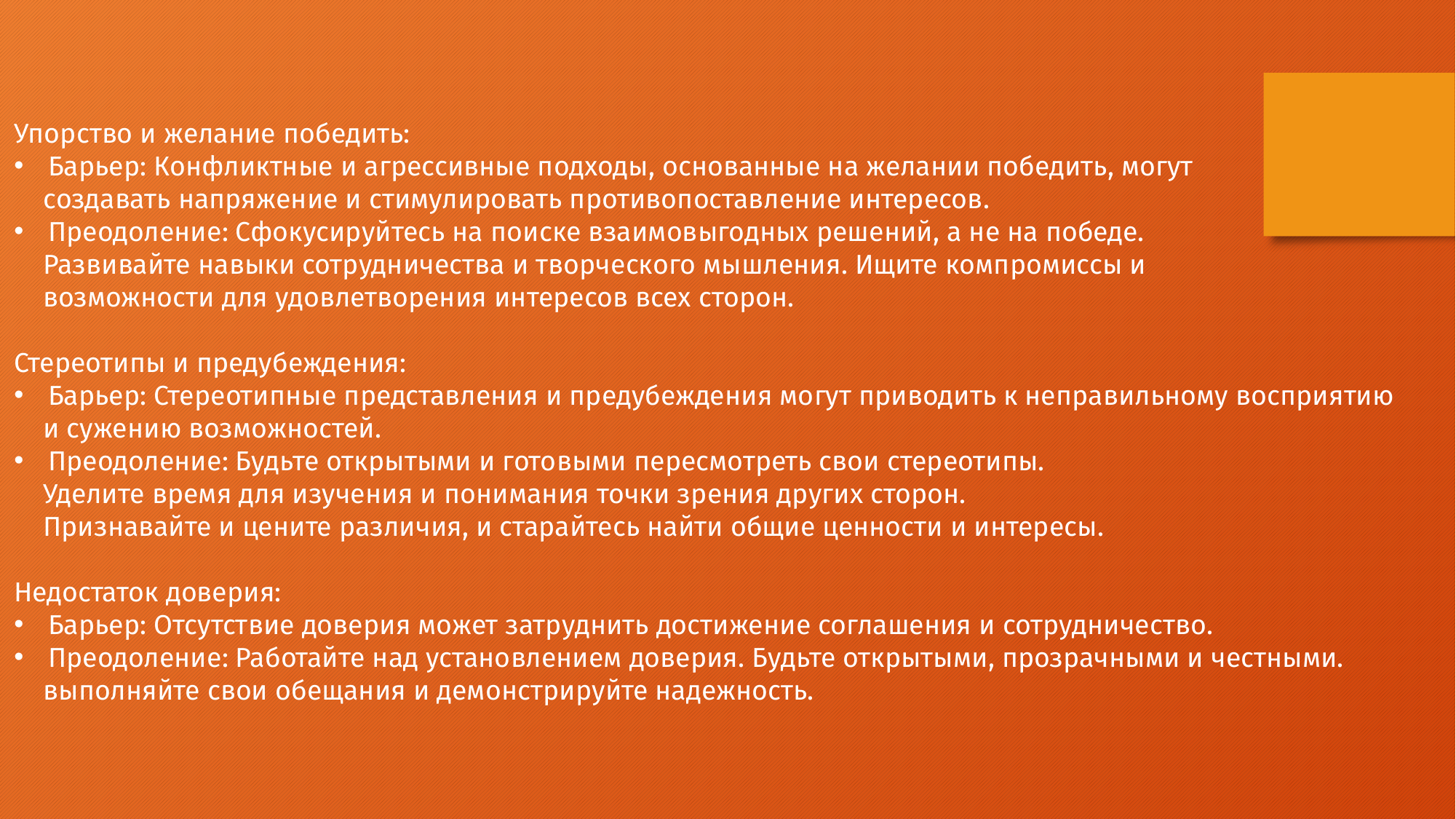

Упорство и желание победить:
Барьер: Конфликтные и агрессивные подходы, основанные на желании победить, могут
    cоздавать напряжение и стимулировать противопоставление интересов.
Преодоление: Сфокусируйтесь на поиске взаимовыгодных решений, а не на победе.
    Развивайте навыки сотрудничества и творческого мышления. Ищите компромиссы и
    возможности для удовлетворения интересов всех сторон.

Стереотипы и предубеждения:
Барьер: Стереотипные представления и предубеждения могут приводить к неправильному восприятию
    и сужению возможностей.
Преодоление: Будьте открытыми и готовыми пересмотреть свои стереотипы.
    Уделите время для изучения и понимания точки зрения других сторон.
    Признавайте и цените различия, и старайтесь найти общие ценности и интересы.

Недостаток доверия:
Барьер: Отсутствие доверия может затруднить достижение соглашения и сотрудничество.
Преодоление: Работайте над установлением доверия. Будьте открытыми, прозрачными и честными.
    выполняйте свои обещания и демонстрируйте надежность.